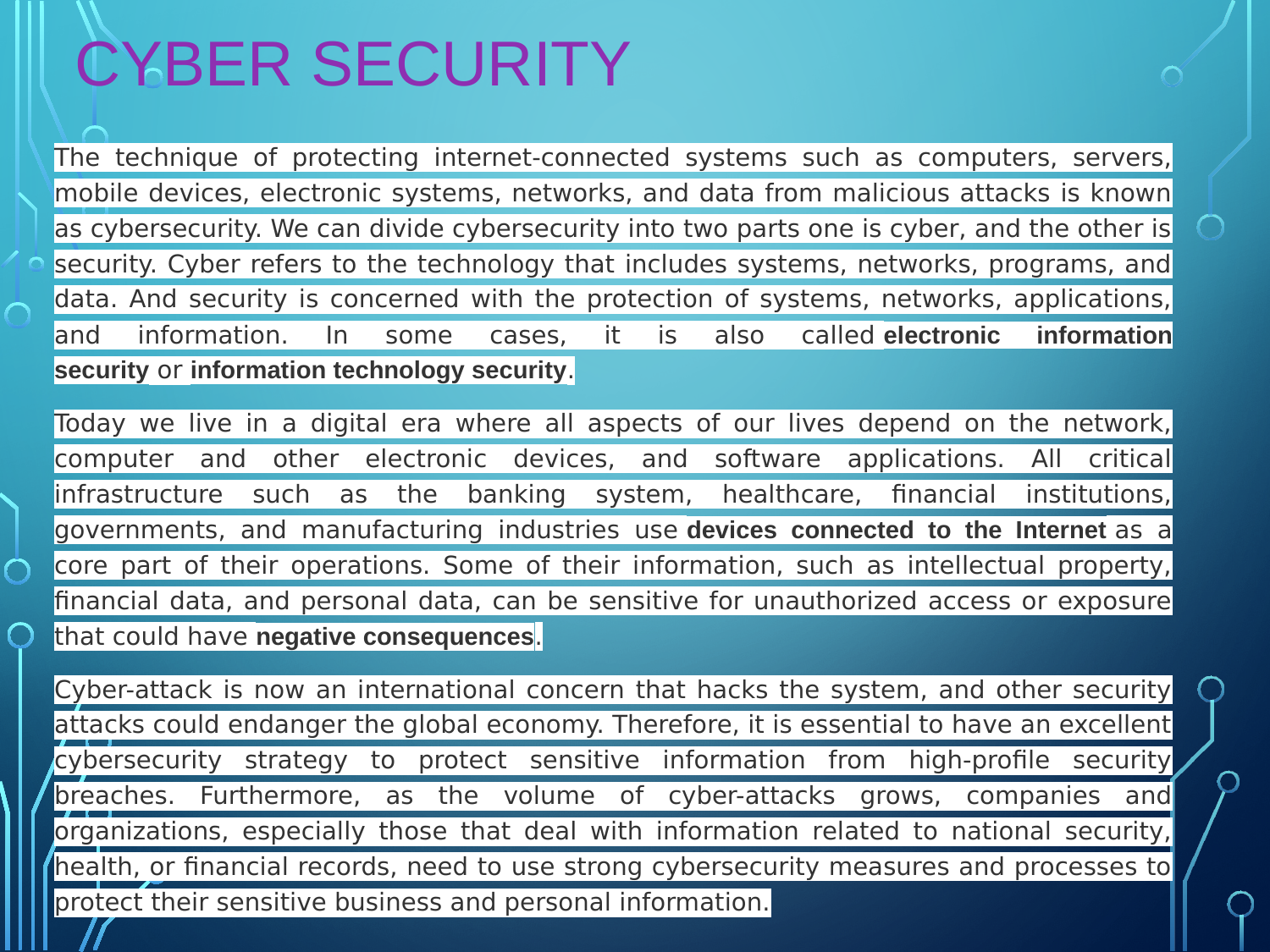

# CYBER SECURITY
The technique of protecting internet-connected systems such as computers, servers, mobile devices, electronic systems, networks, and data from malicious attacks is known as cybersecurity. We can divide cybersecurity into two parts one is cyber, and the other is security. Cyber refers to the technology that includes systems, networks, programs, and data. And security is concerned with the protection of systems, networks, applications, and information. In some cases, it is also called electronic information security or information technology security.
Today we live in a digital era where all aspects of our lives depend on the network, computer and other electronic devices, and software applications. All critical infrastructure such as the banking system, healthcare, financial institutions, governments, and manufacturing industries use devices connected to the Internet as a core part of their operations. Some of their information, such as intellectual property, financial data, and personal data, can be sensitive for unauthorized access or exposure that could have negative consequences.
Cyber-attack is now an international concern that hacks the system, and other security attacks could endanger the global economy. Therefore, it is essential to have an excellent cybersecurity strategy to protect sensitive information from high-profile security breaches. Furthermore, as the volume of cyber-attacks grows, companies and organizations, especially those that deal with information related to national security, health, or financial records, need to use strong cybersecurity measures and processes to protect their sensitive business and personal information.